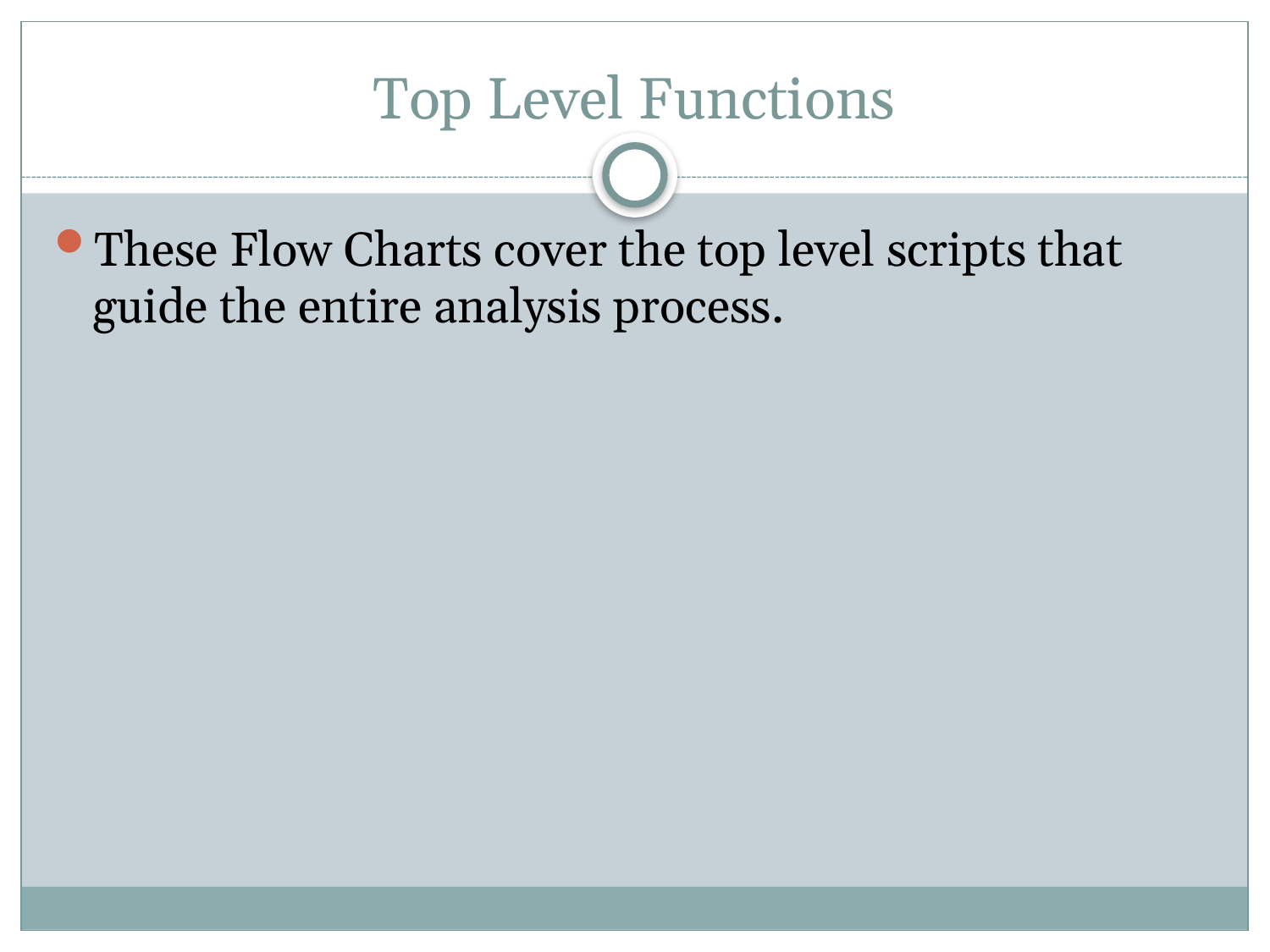

# Top Level Functions
These Flow Charts cover the top level scripts that guide the entire analysis process.